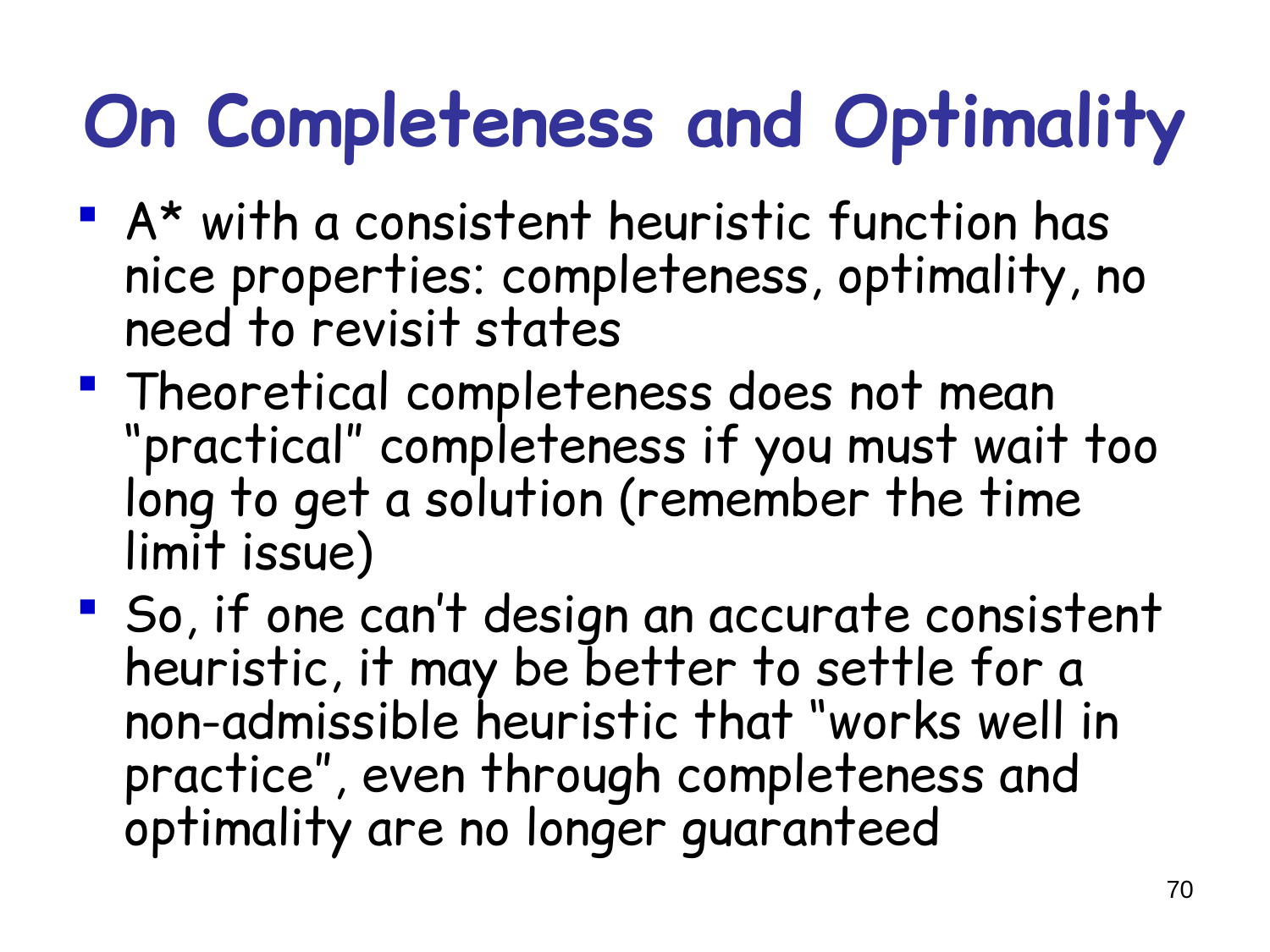

# On Completeness and Optimality
A* with a consistent heuristic function has nice properties: completeness, optimality, no need to revisit states
Theoretical completeness does not mean “practical” completeness if you must wait too long to get a solution (remember the time limit issue)
So, if one can’t design an accurate consistent heuristic, it may be better to settle for a non-admissible heuristic that “works well in practice”, even through completeness and optimality are no longer guaranteed
70